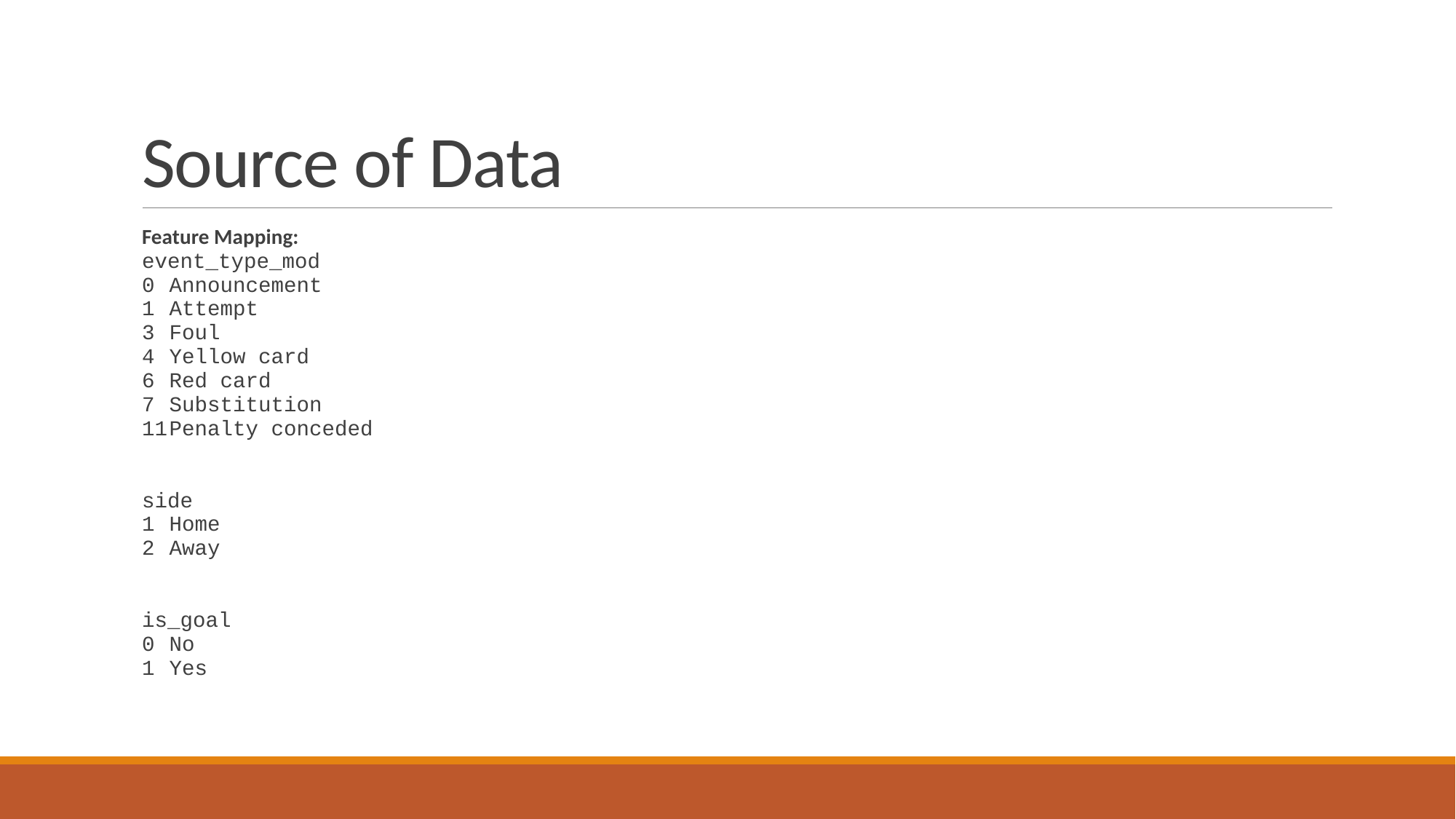

# Source of Data
Feature Mapping:
event_type_mod
0	Announcement
1	Attempt
3	Foul
4	Yellow card
6	Red card
7	Substitution
11	Penalty conceded

side
1	Home
2	Away

is_goal
0	No
1	Yes